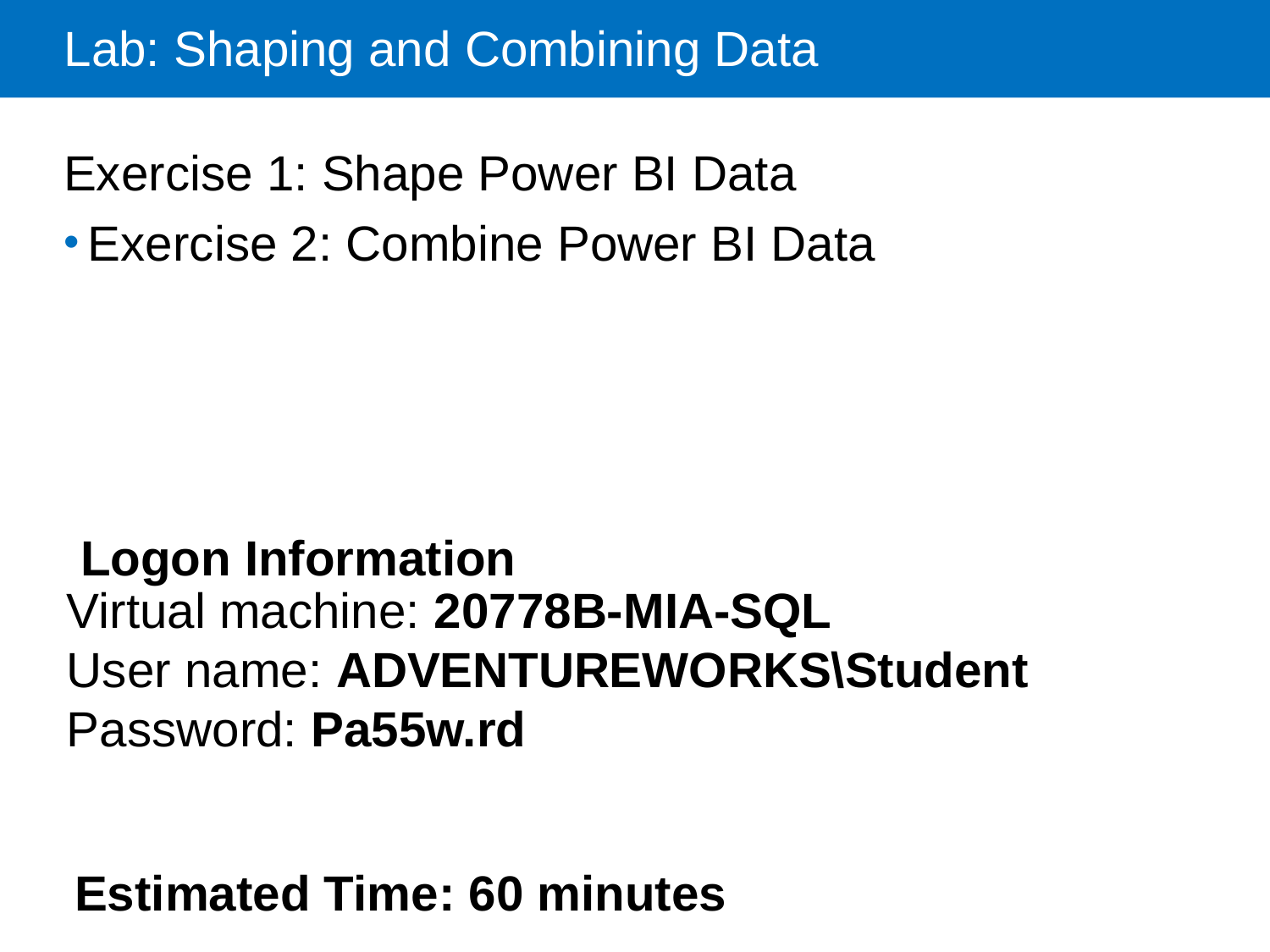

# Lab: Shaping and Combining Data
Exercise 1: Shape Power BI Data
Exercise 2: Combine Power BI Data
Logon Information

Virtual machine: 20778B-MIA-SQL
User name: ADVENTUREWORKS\Student
Password: Pa55w.rd
Estimated Time: 60 minutes